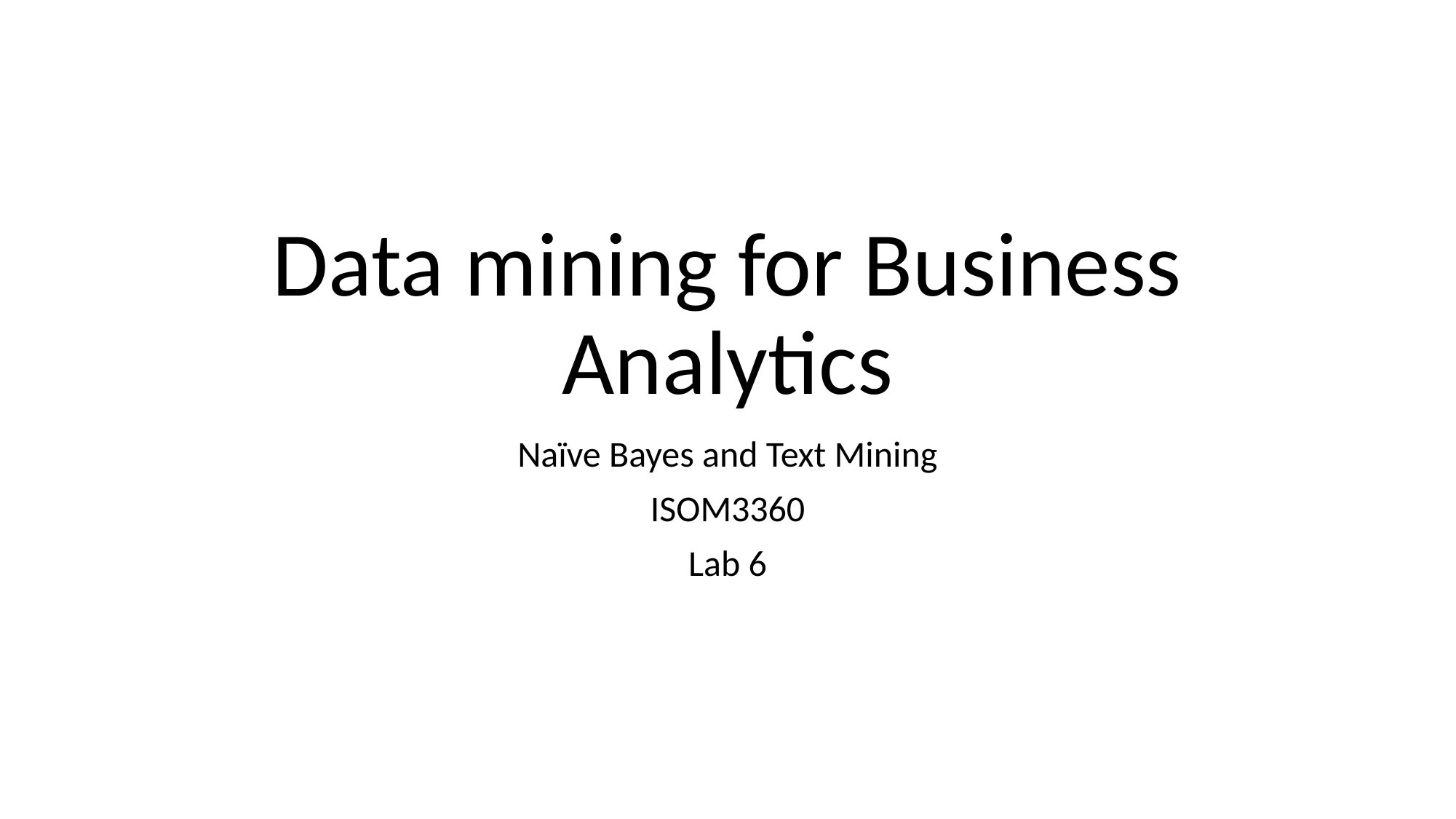

# Data mining for Business Analytics
Naïve Bayes and Text Mining
ISOM3360
Lab 6